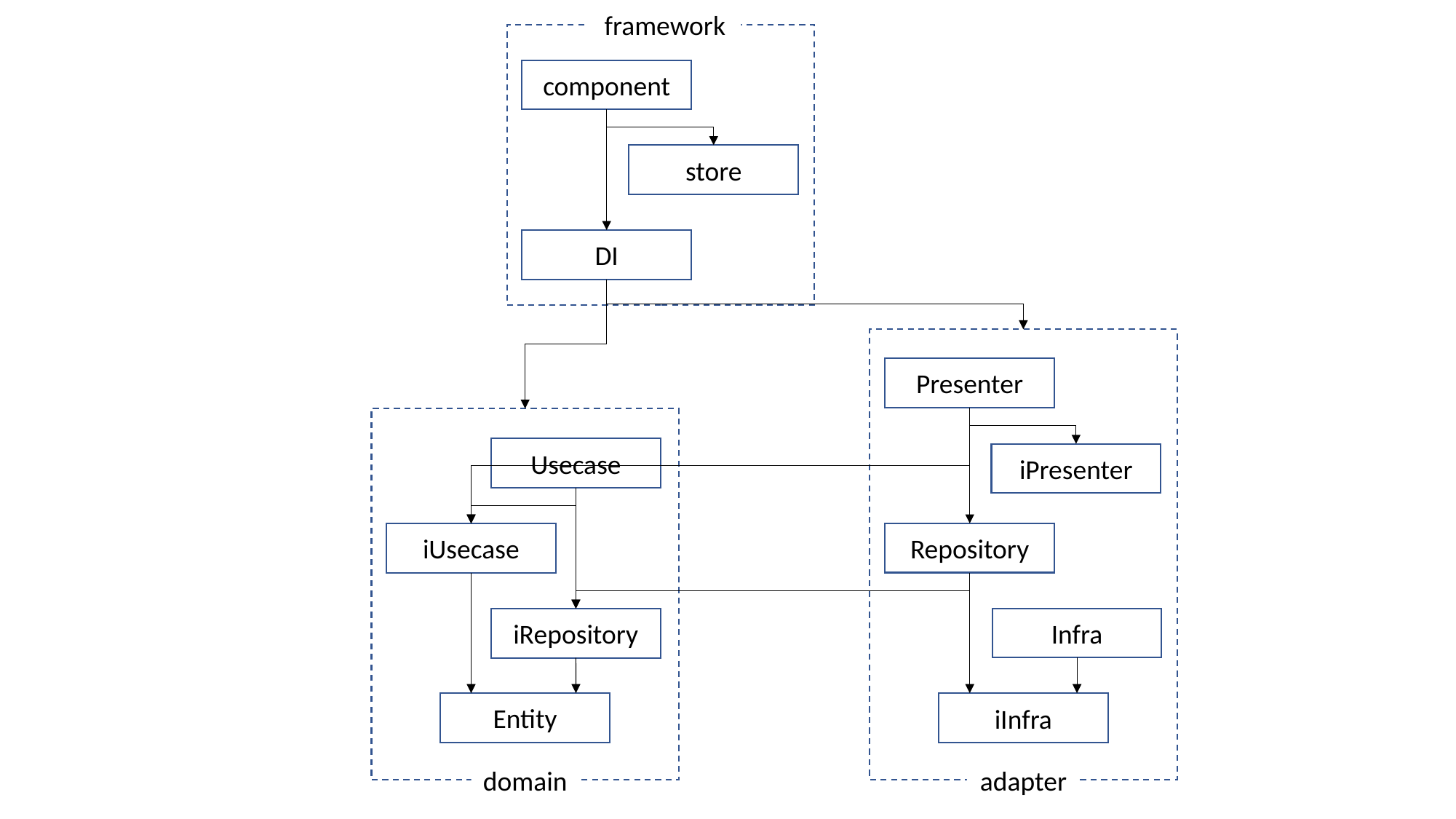

framework

component
store
DI

Presenter

Usecase
iPresenter
Repository
iUsecase
Infra
iRepository
Entity
iInfra
domain
adapter